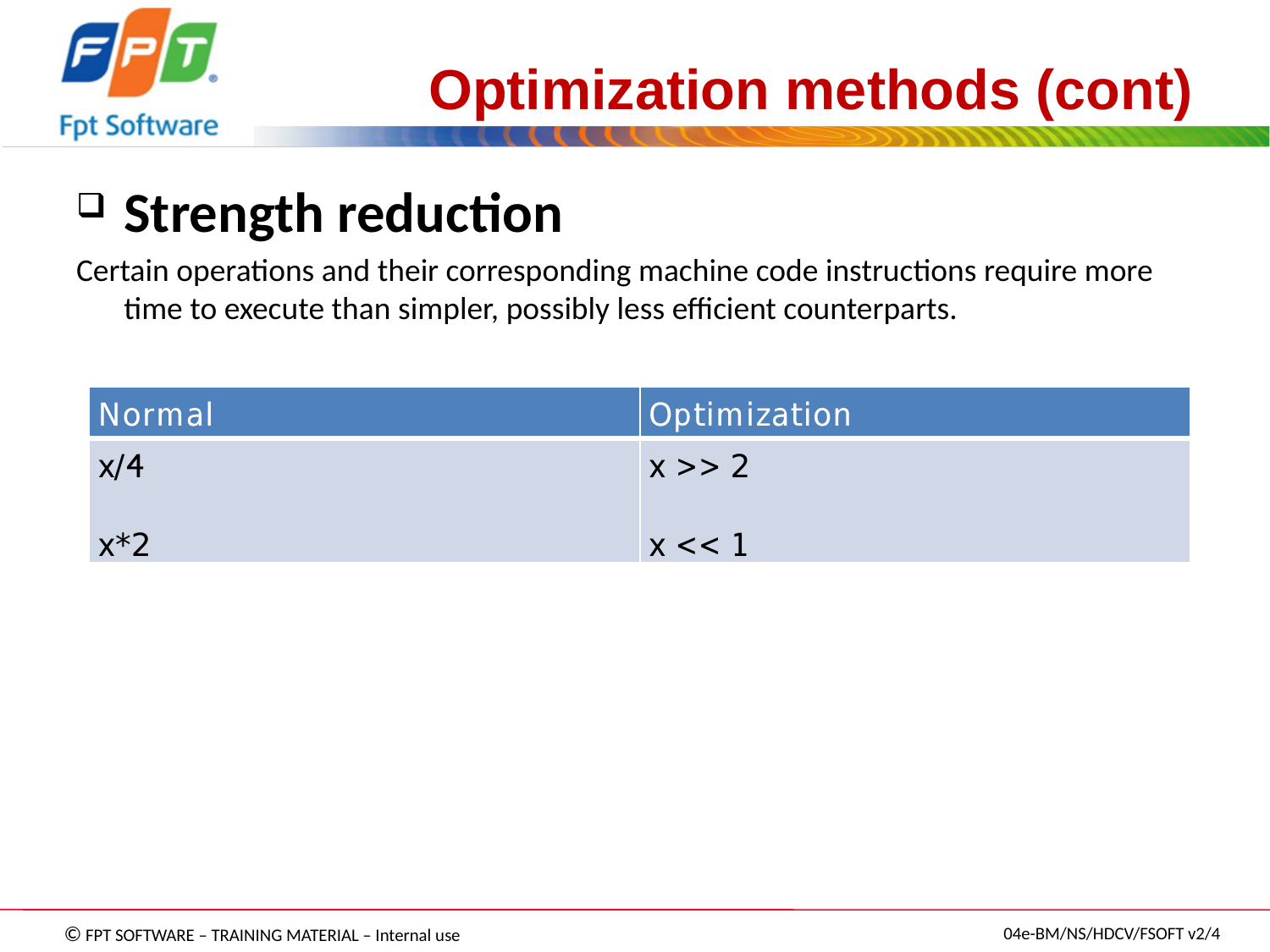

# Optimization methods (cont)
Strength reduction
Certain operations and their corresponding machine code instructions require more time to execute than simpler, possibly less efficient counterparts.

| Normal | Optimization |
| --- | --- |
| x/4 x\*2 | x >> 2 x << 1 |